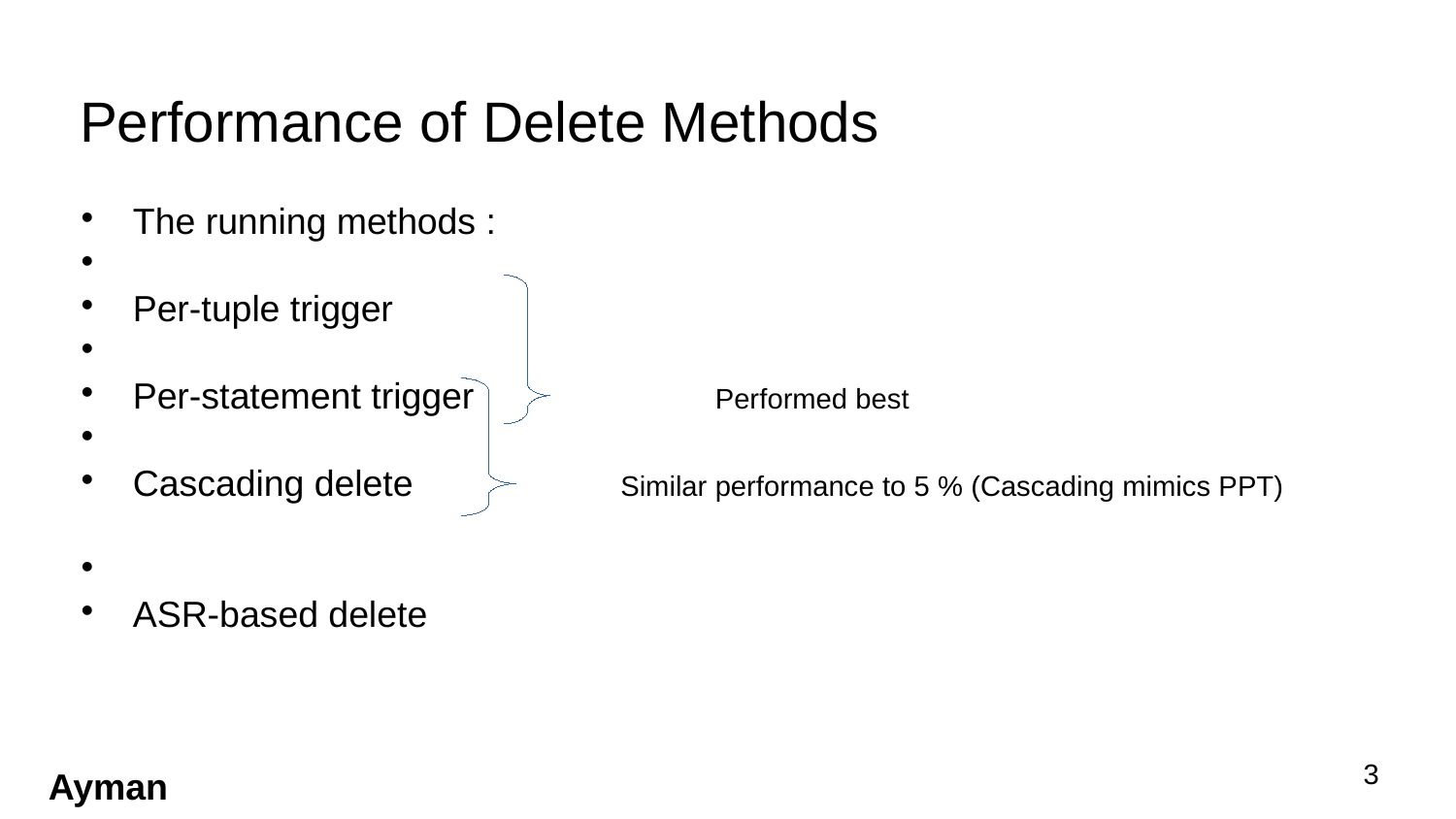

Performance of Delete Methods
The running methods :

Per-tuple trigger

Per-statement trigger		Performed best

Cascading delete		     Similar performance to 5 % (Cascading mimics PPT)

ASR-based delete

3
Ayman